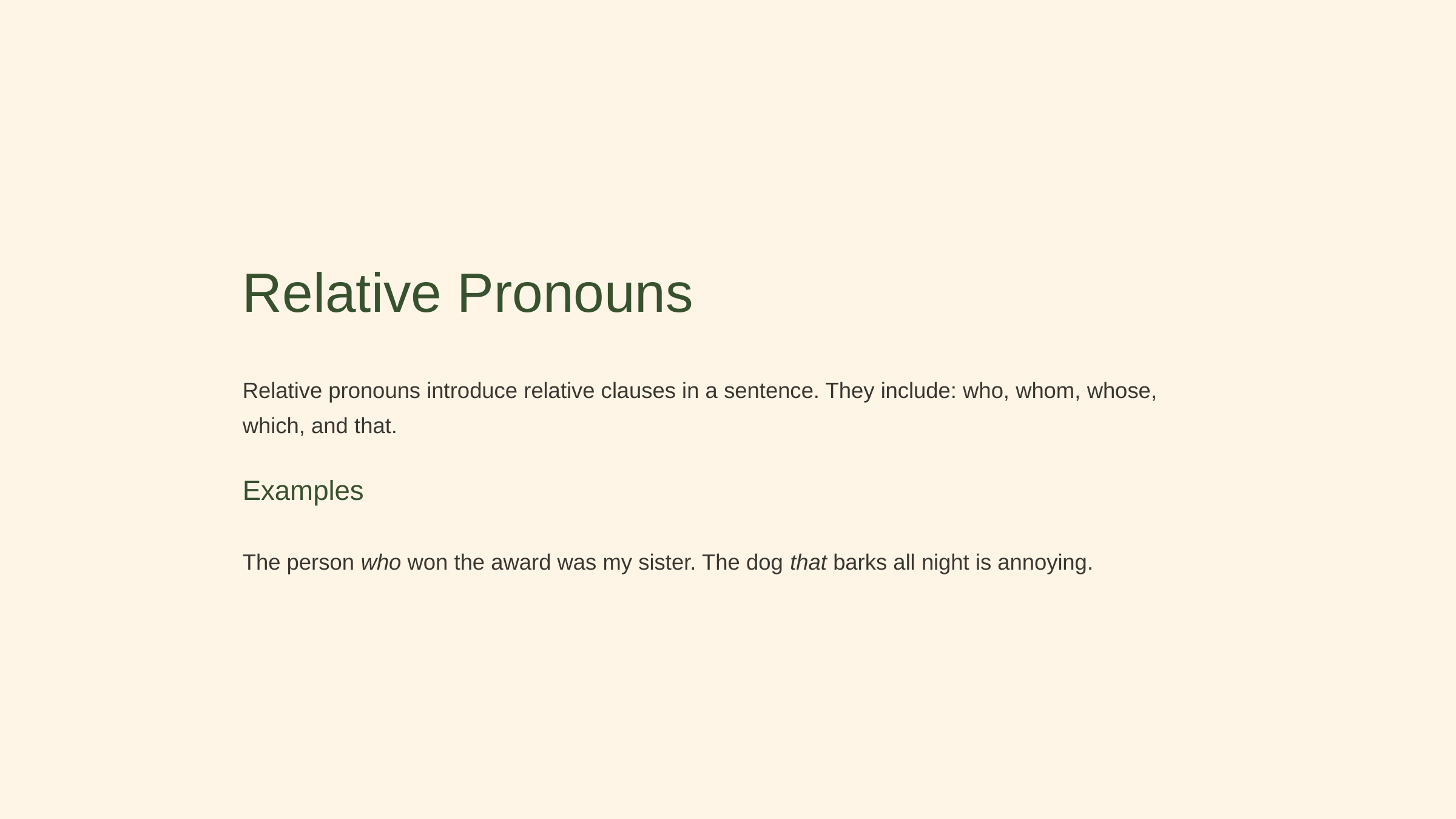

Relative Pronouns
Relative pronouns introduce relative clauses in a sentence. They include: who, whom, whose, which, and that.
Examples
The person who won the award was my sister. The dog that barks all night is annoying.